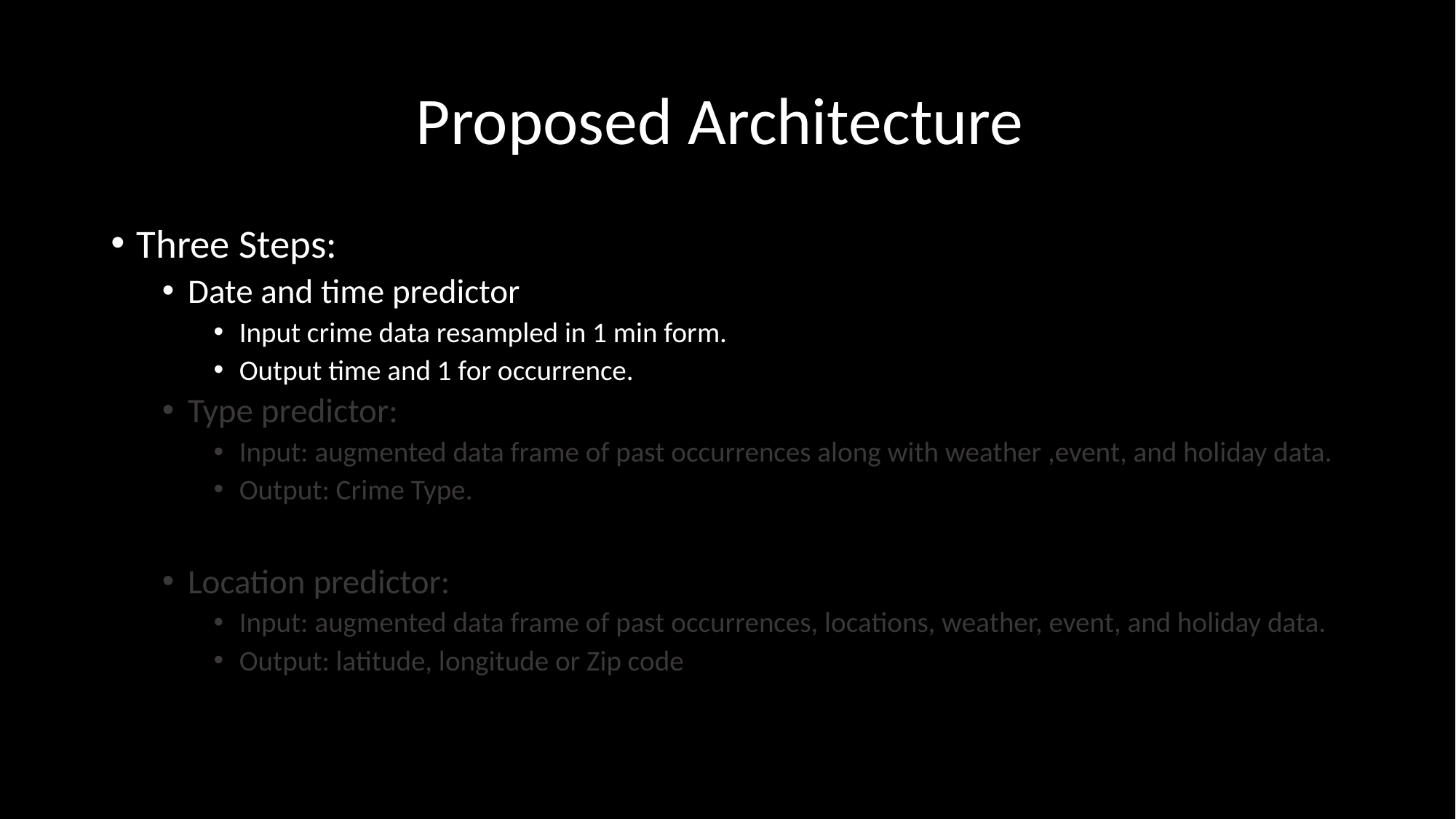

# Proposed Architecture
Three Steps:
Date and time predictor
Input crime data resampled in 1 min form.
Output time and 1 for occurrence.
Type predictor:
Input: augmented data frame of past occurrences along with weather ,event, and holiday data.
Output: Crime Type.

Location predictor:
Input: augmented data frame of past occurrences, locations, weather, event, and holiday data.
Output: latitude, longitude or Zip code